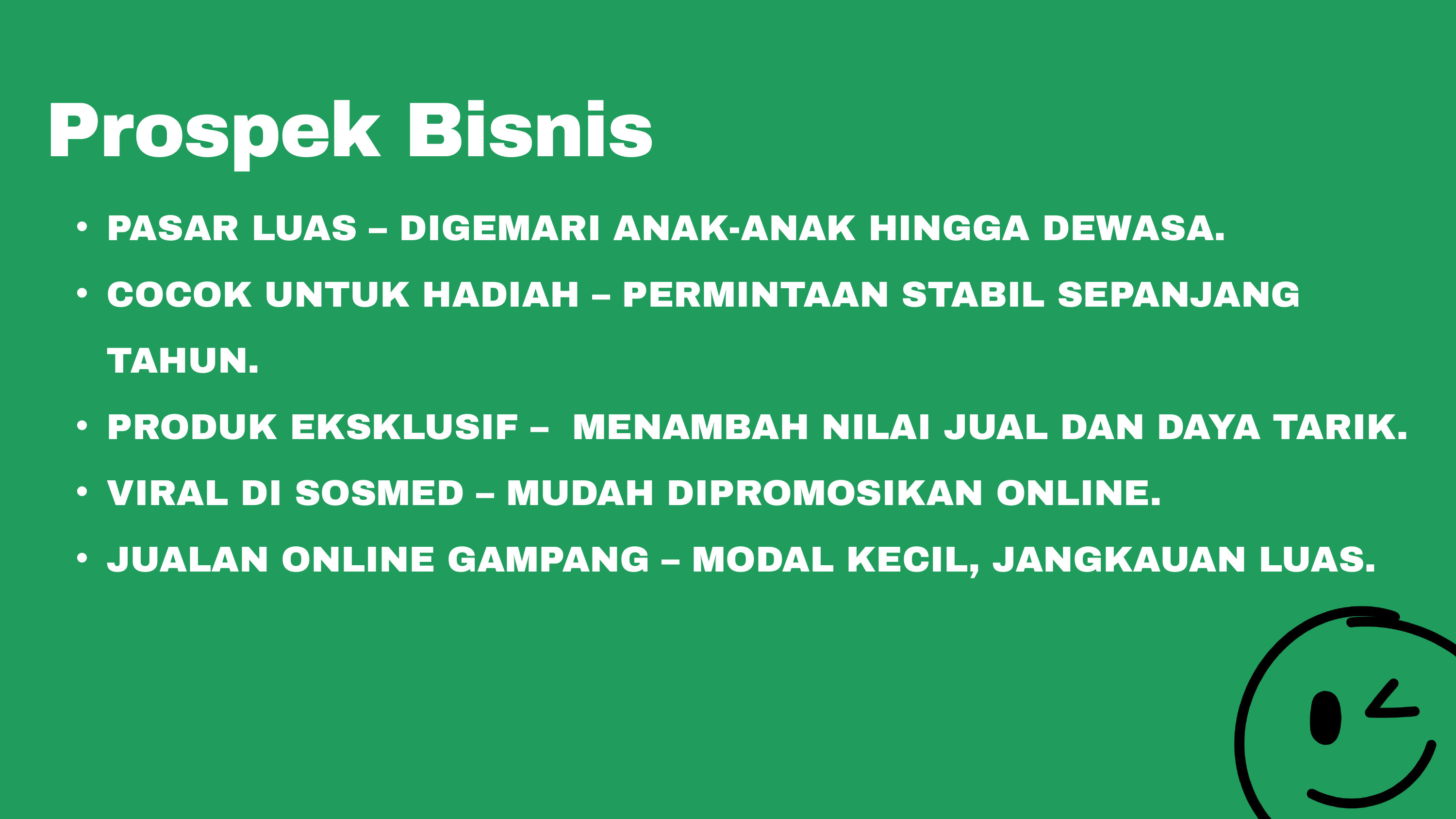

Prospek Bisnis
PASAR LUAS – DIGEMARI ANAK-ANAK HINGGA DEWASA.
COCOK UNTUK HADIAH – PERMINTAAN STABIL SEPANJANG TAHUN.
PRODUK EKSKLUSIF –  MENAMBAH NILAI JUAL DAN DAYA TARIK.
VIRAL DI SOSMED – MUDAH DIPROMOSIKAN ONLINE.
JUALAN ONLINE GAMPANG – MODAL KECIL, JANGKAUAN LUAS.